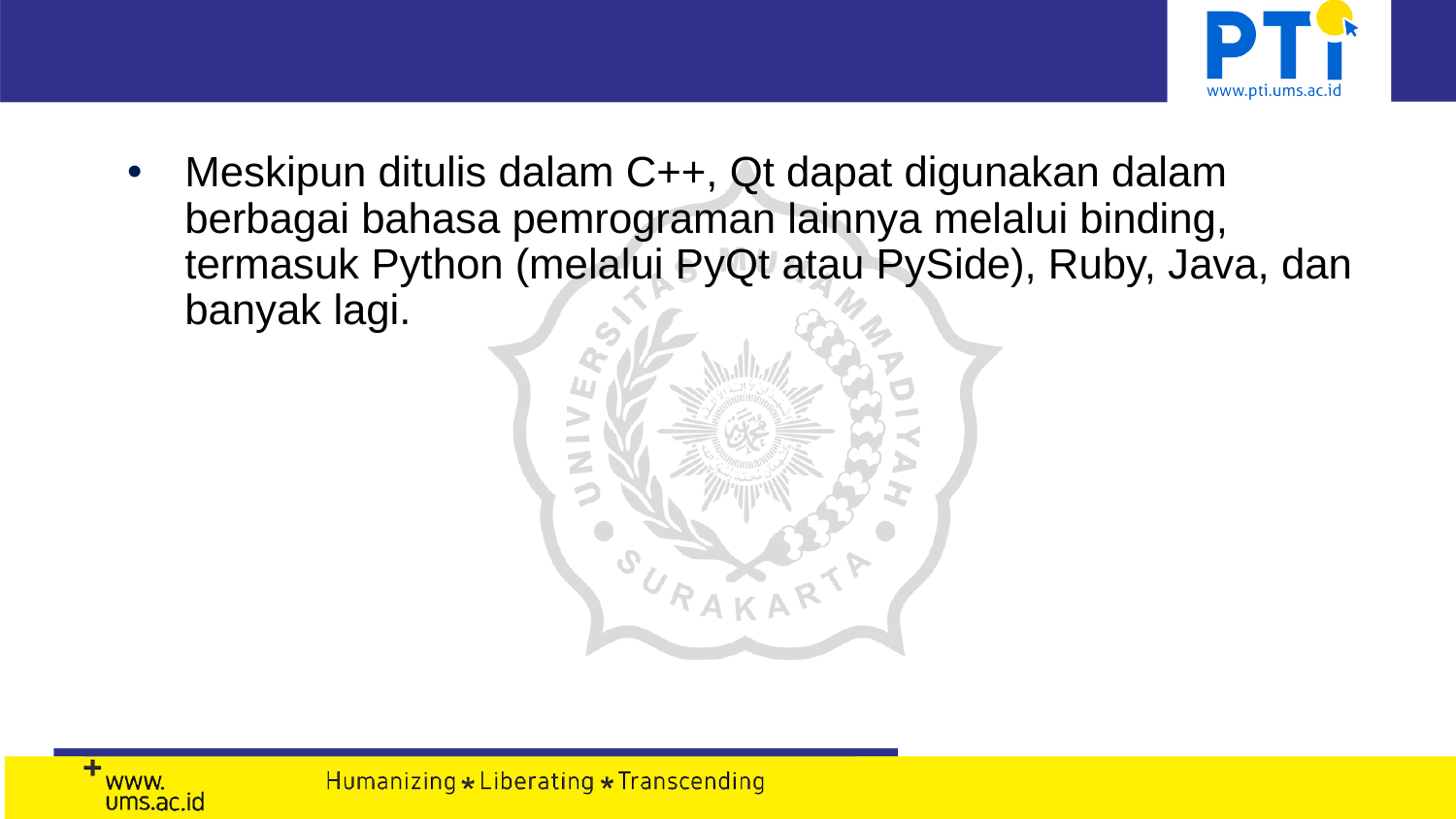

#
Meskipun ditulis dalam C++, Qt dapat digunakan dalam berbagai bahasa pemrograman lainnya melalui binding, termasuk Python (melalui PyQt atau PySide), Ruby, Java, dan banyak lagi.